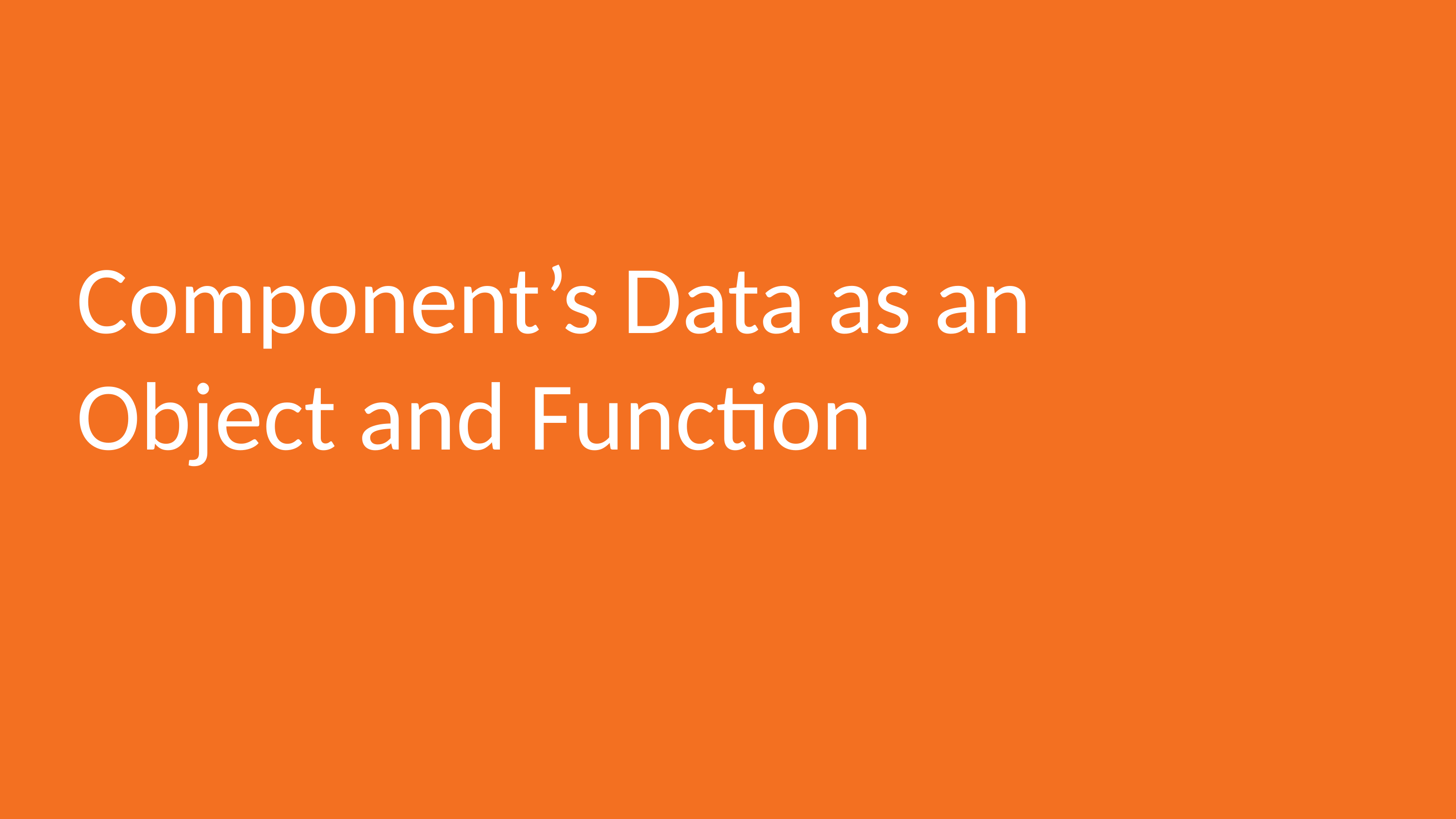

# Component’s Data as an Object and Function